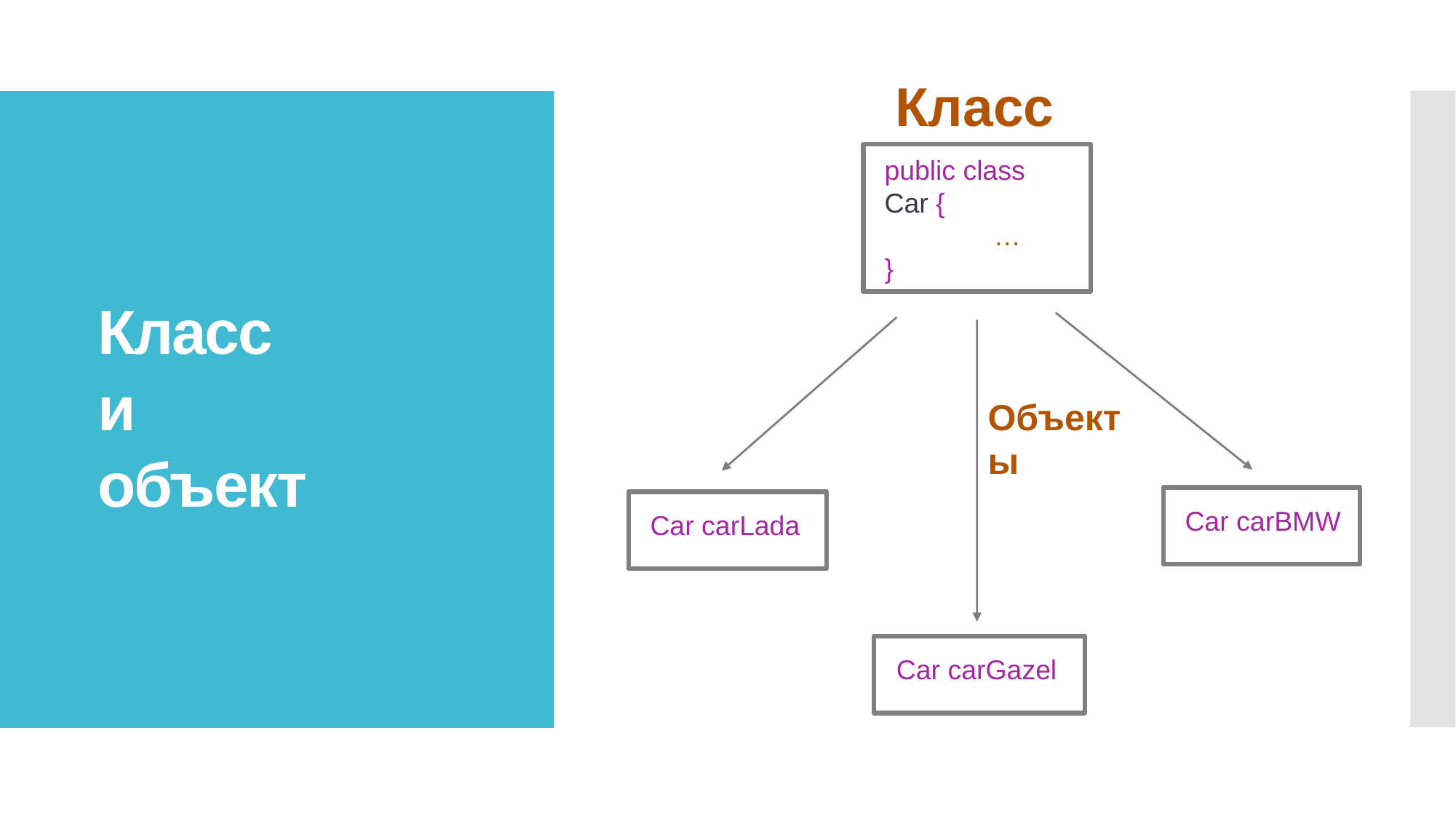

Класс

Класс
и
объект

public class Car {
	…
}
Объекты

Car carBMW

Car carLada

Car carGazel